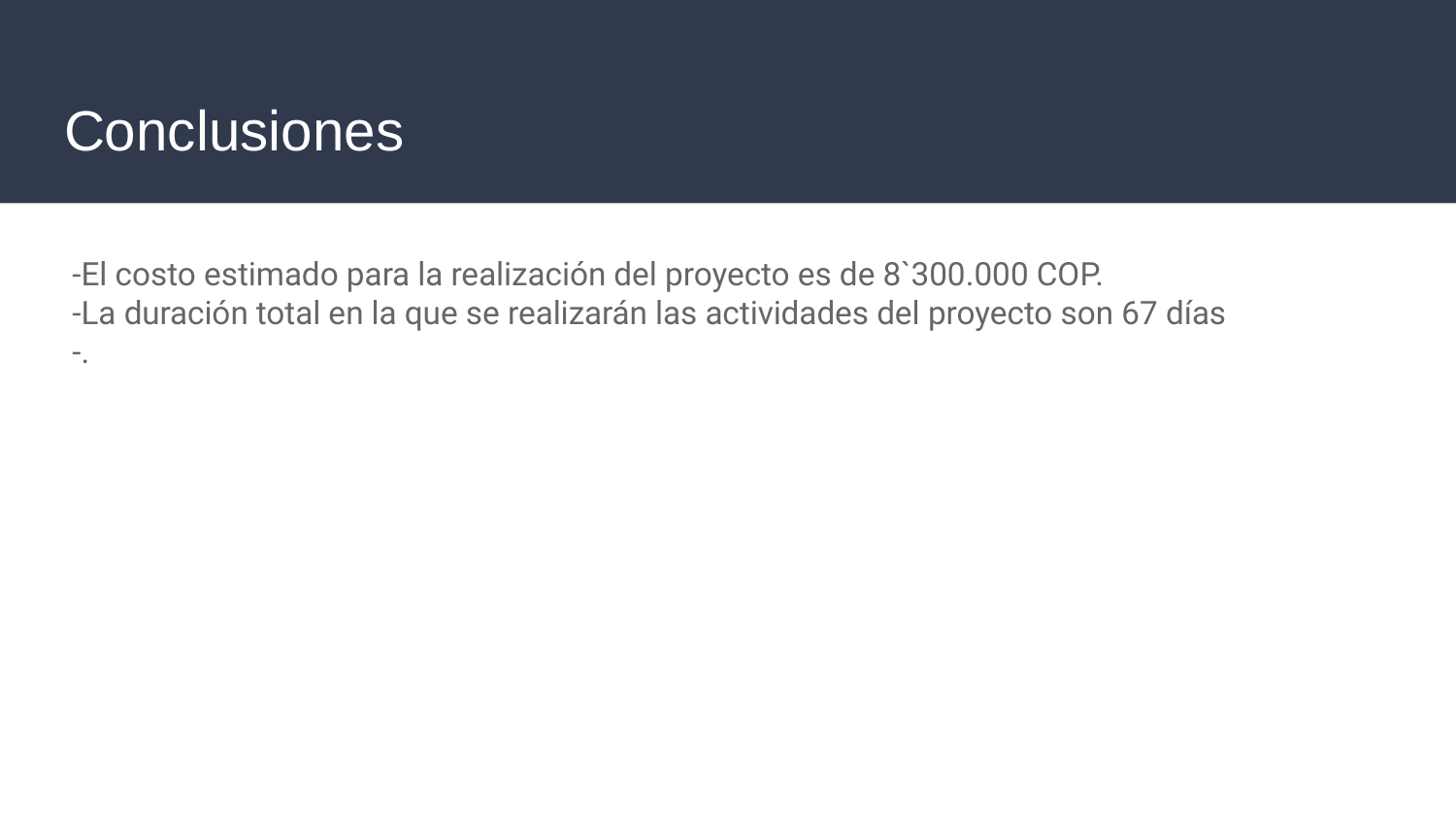

# Conclusiones
-El costo estimado para la realización del proyecto es de 8`300.000 COP.
-La duración total en la que se realizarán las actividades del proyecto son 67 días
-.